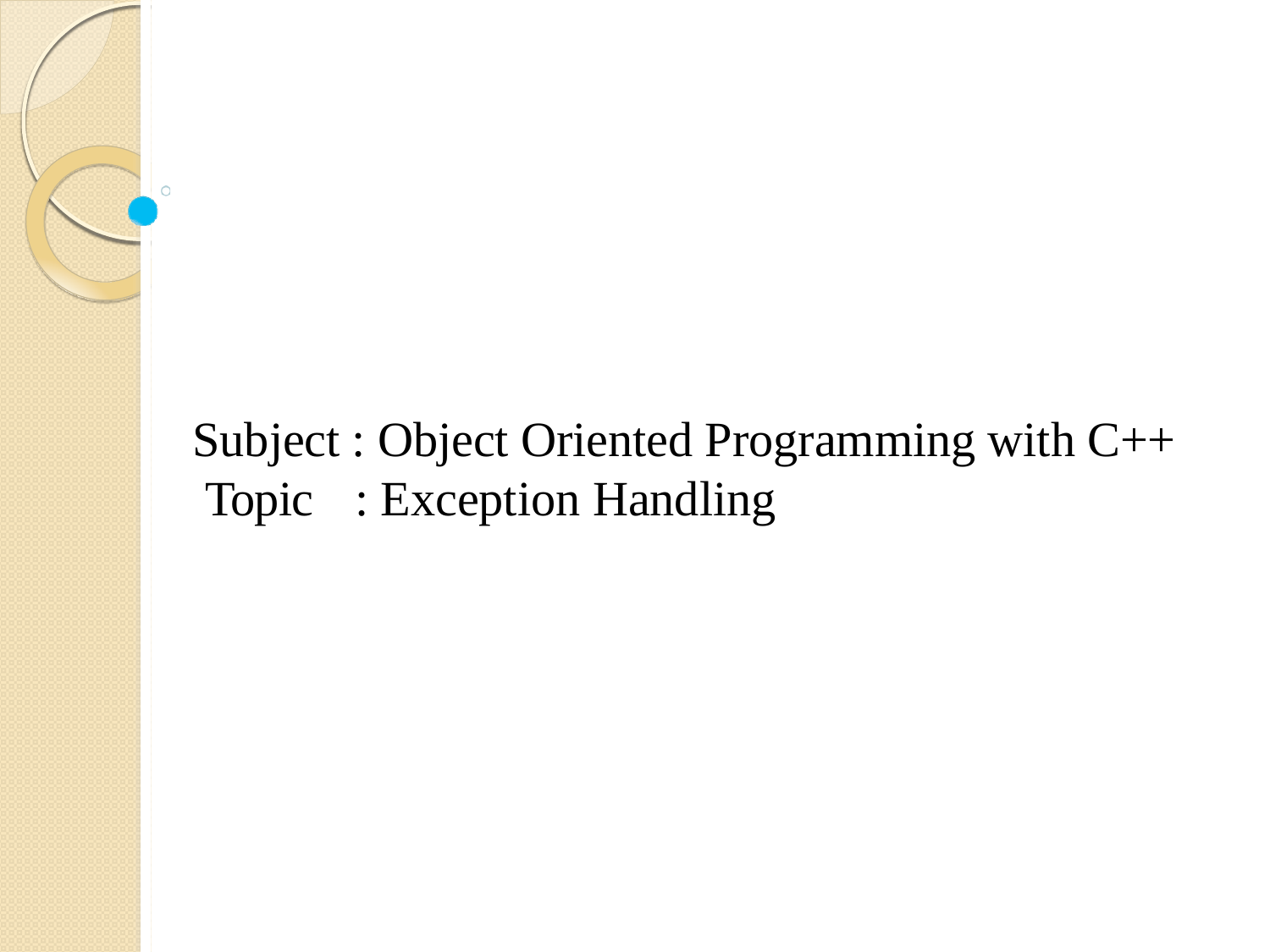

# Subject : Object Oriented Programming with C++  Topic	: Exception Handling